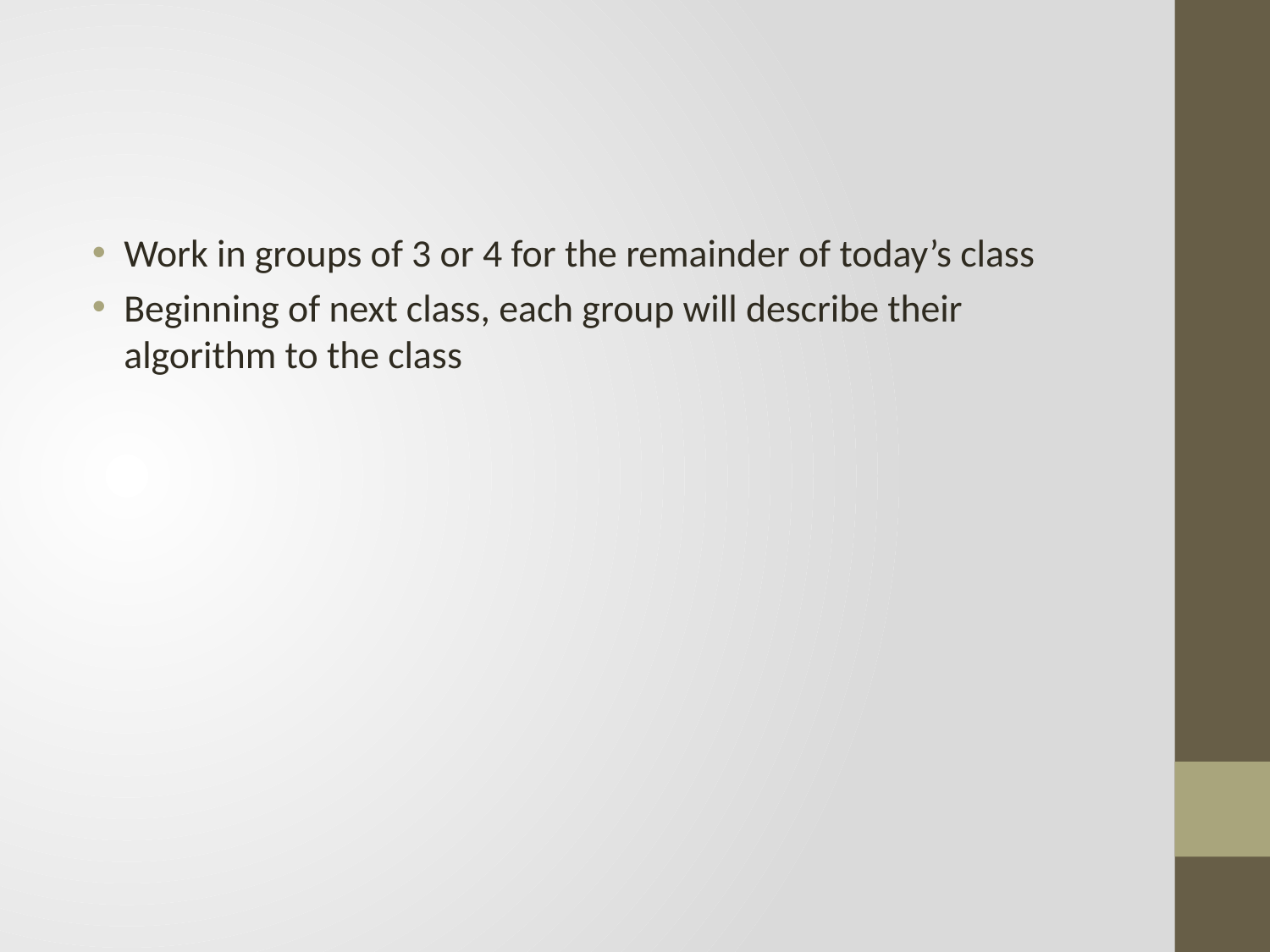

#
Work in groups of 3 or 4 for the remainder of today’s class
Beginning of next class, each group will describe their algorithm to the class